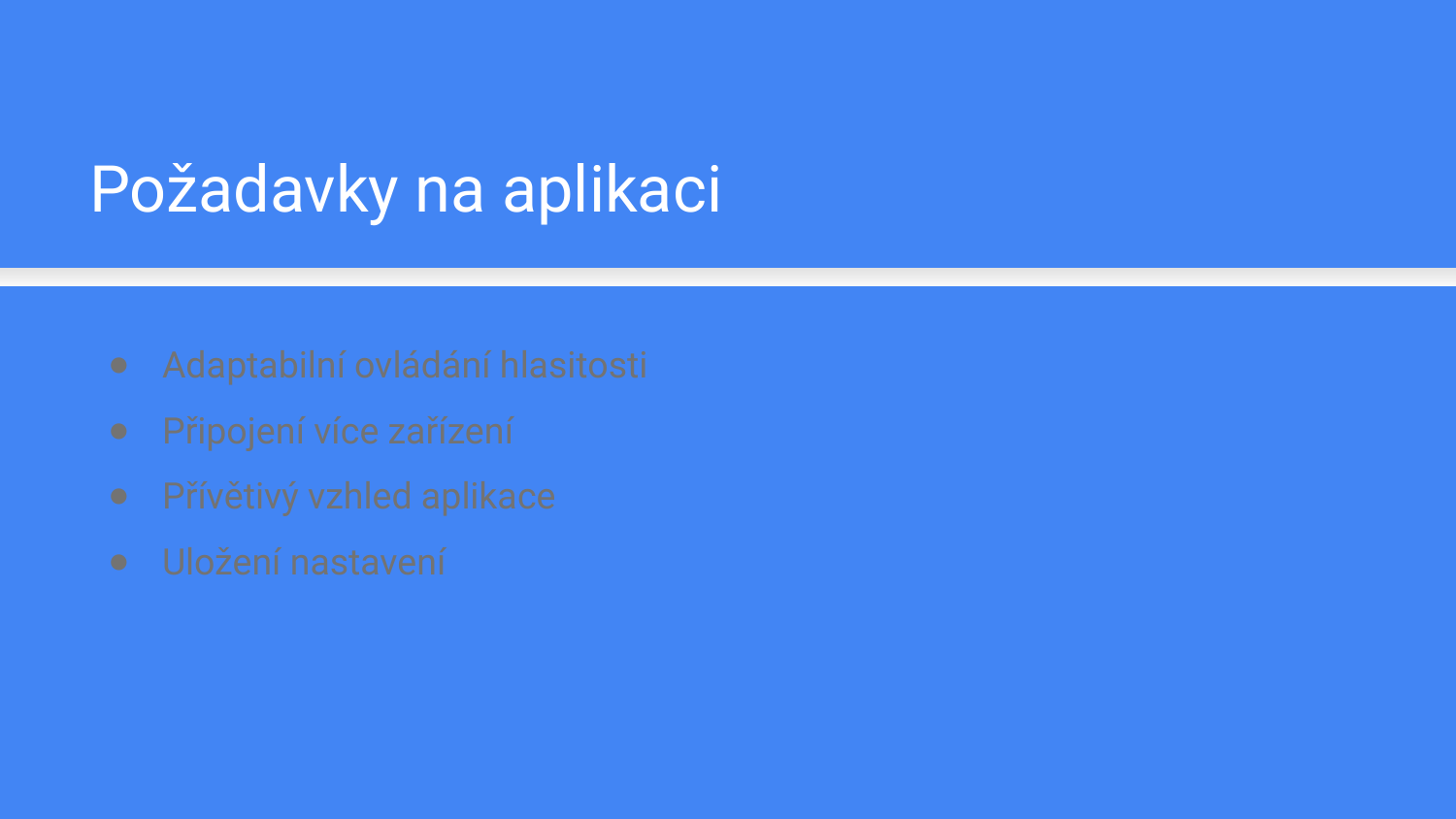

Požadavky na aplikaci
Adaptabilní ovládání hlasitosti
Připojení více zařízení
Přívětivý vzhled aplikace
Uložení nastavení